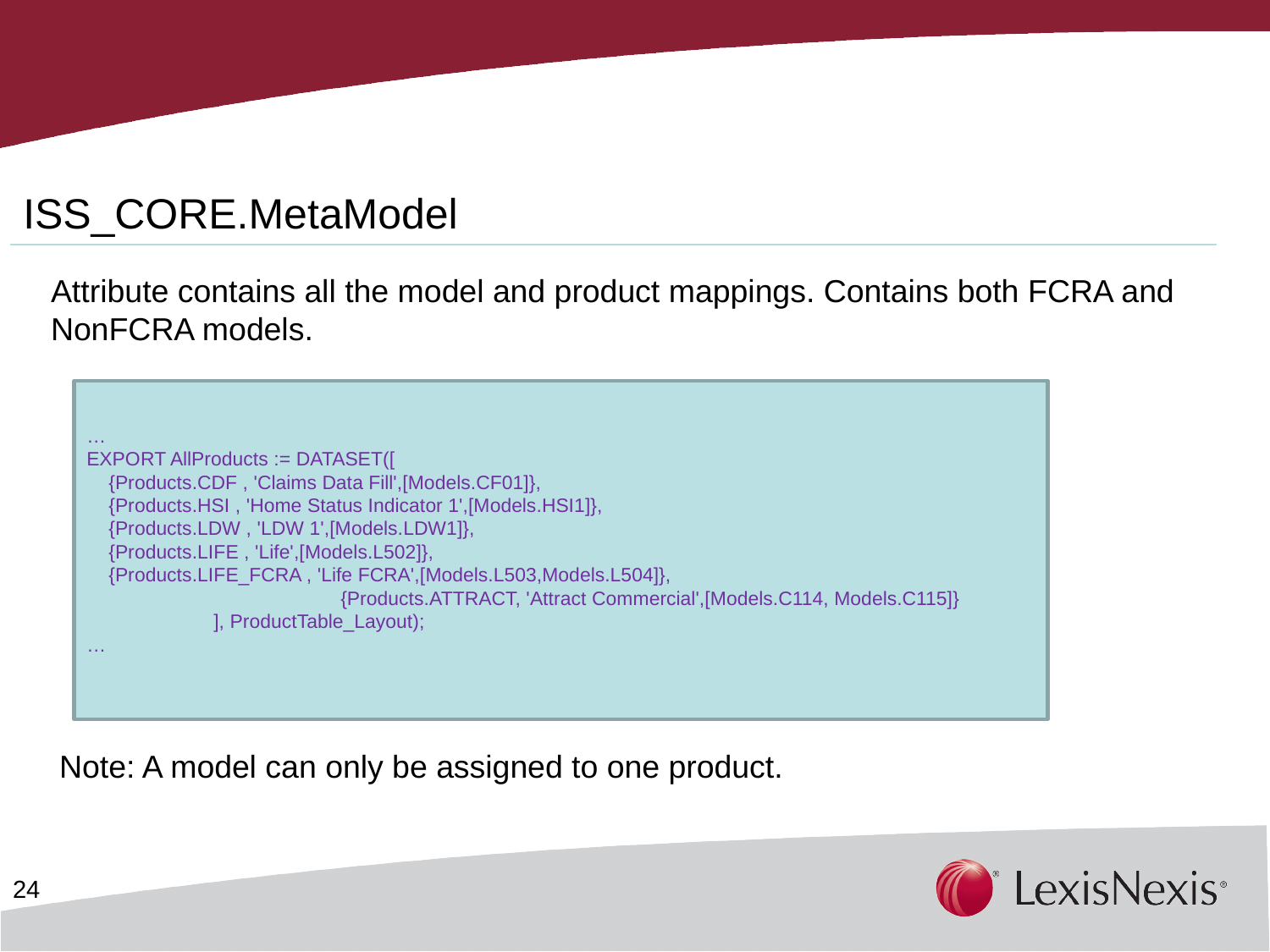

ISS_CORE.MetaModel
Attribute contains all the model and product mappings. Contains both FCRA and
NonFCRA models.
…
EXPORT AllProducts := DATASET([
    {Products.CDF , 'Claims Data Fill',[Models.CF01]},
    {Products.HSI , 'Home Status Indicator 1',[Models.HSI1]},
    {Products.LDW , 'LDW 1',[Models.LDW1]},
    {Products.LIFE , 'Life',[Models.L502]},
    {Products.LIFE_FCRA , 'Life FCRA',[Models.L503,Models.L504]},
		{Products.ATTRACT, 'Attract Commercial',[Models.C114, Models.C115]}
	], ProductTable_Layout);
…

Note: A model can only be assigned to one product.
24